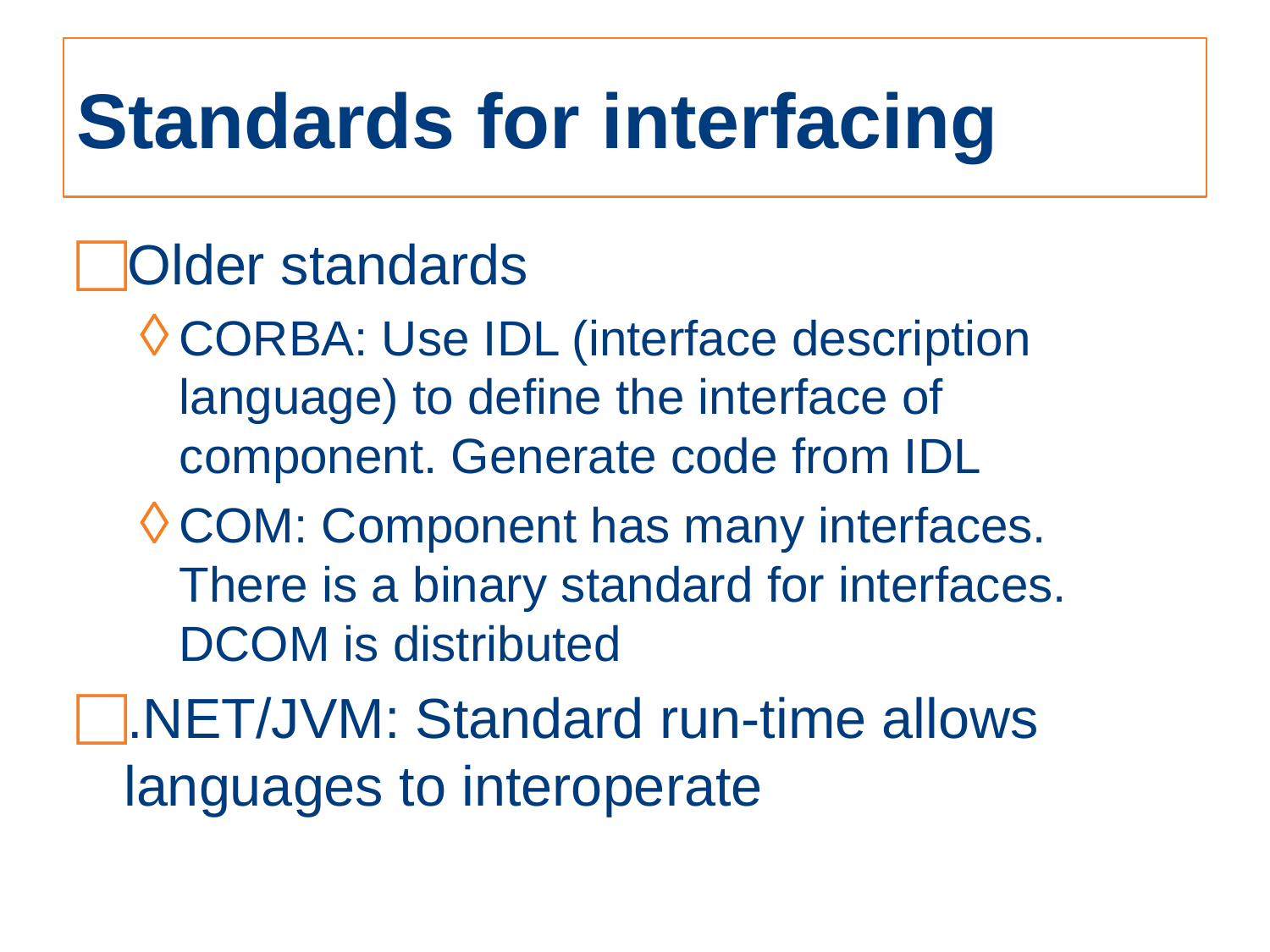

# Standards for interfacing
Older standards
CORBA: Use IDL (interface description language) to define the interface of component. Generate code from IDL
COM: Component has many interfaces.  There is a binary standard for interfaces. DCOM is distributed
.NET/JVM: Standard run-time allows languages to interoperate